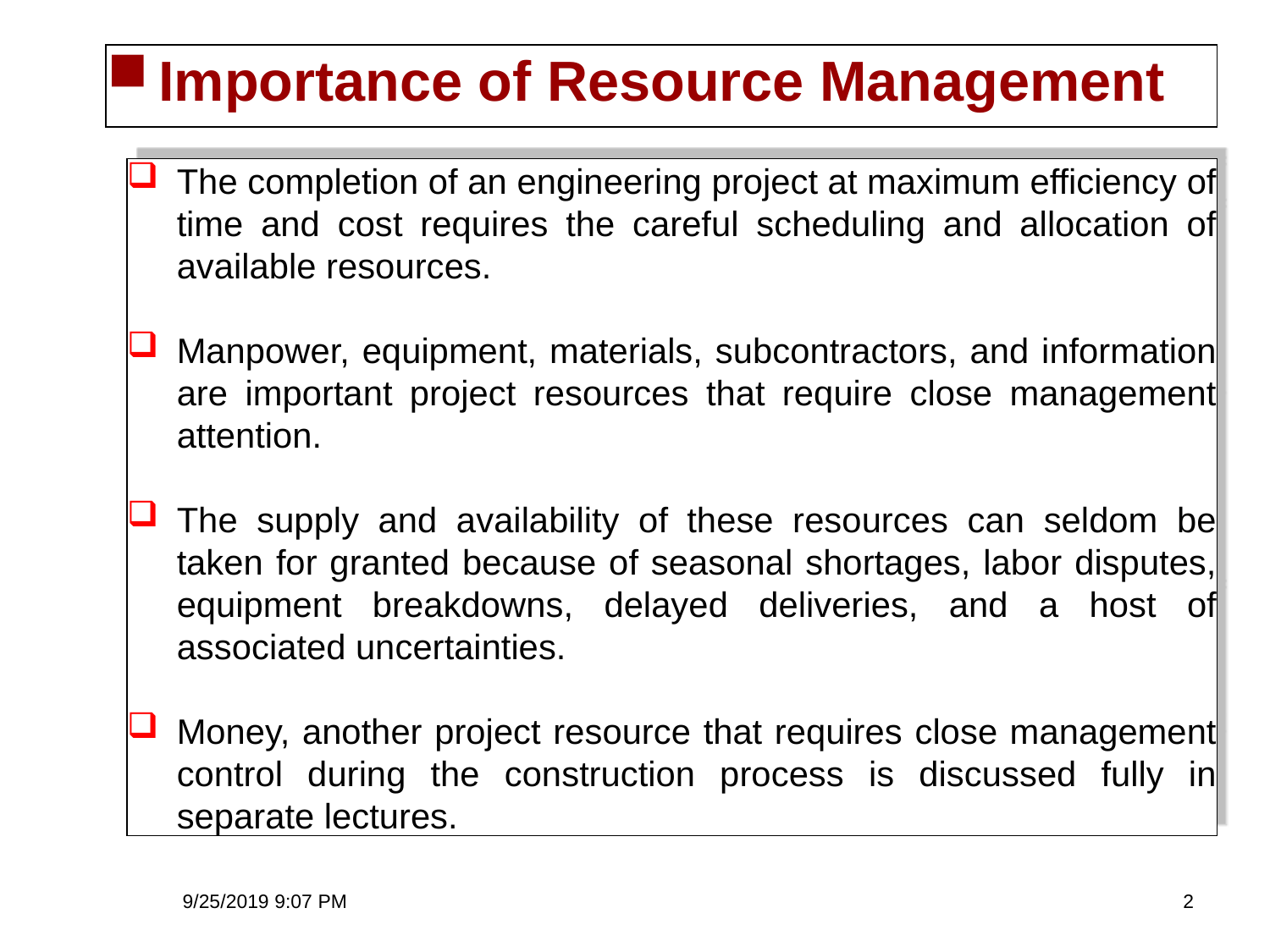

Importance of Resource Management
The completion of an engineering project at maximum efficiency of time and cost requires the careful scheduling and allocation of available resources.

Manpower, equipment, materials, subcontractors, and information are important project resources that require close management attention.

The supply and availability of these resources can seldom be taken for granted because of seasonal shortages, labor disputes, equipment breakdowns, delayed deliveries, and a host of associated uncertainties.

Money, another project resource that requires close management control during the construction process is discussed fully in separate lectures.

9/25/2019 9:07 PM
2